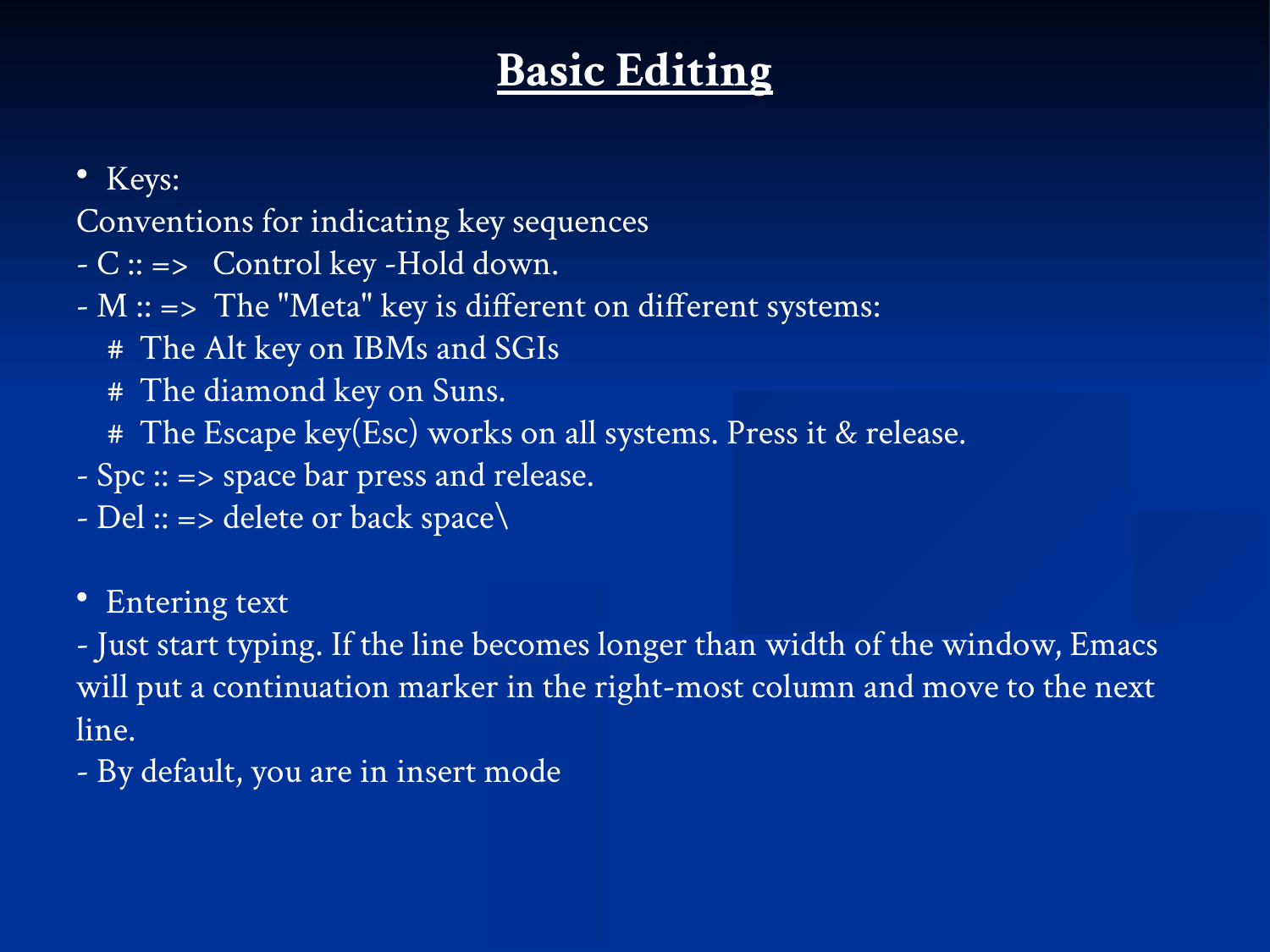

Basic Editing

Keys:
Conventions for indicating key sequences
- C :: =>   Control key -Hold down.
- M :: =>  The "Meta" key is different on different systems:
    #  The Alt key on IBMs and SGIs
    #  The diamond key on Suns.
    #  The Escape key(Esc) works on all systems. Press it & release.
- Spc :: => space bar press and release.
- Del :: => delete or back space\

Entering text
- Just start typing. If the line becomes longer than width of the window, Emacs will put a continuation marker in the right-most column and move to the next line.
- By default, you are in insert mode